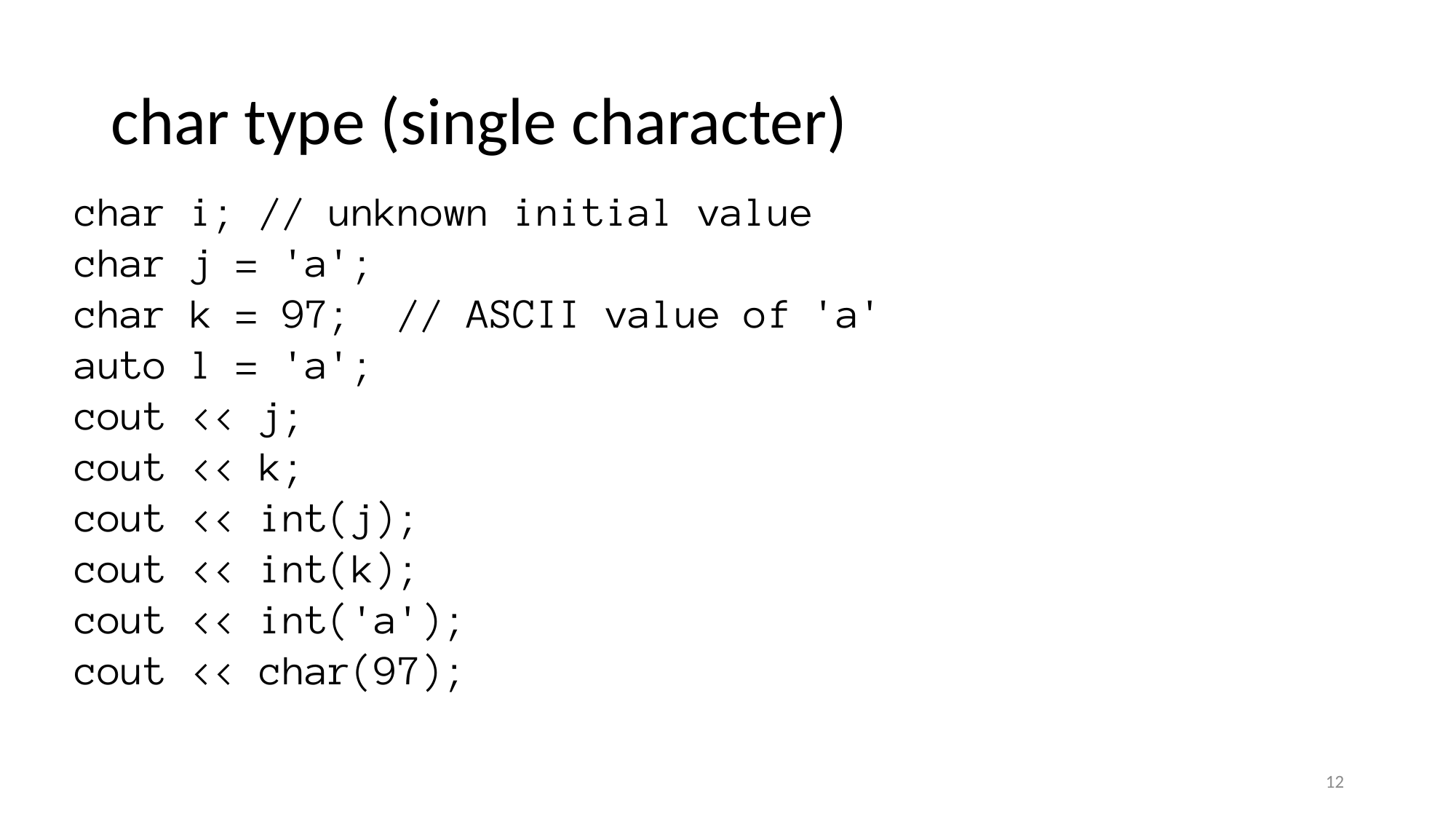

# char type (single character)
char i; // unknown initial value
char j = 'a';
char k = 97;  // ASCII value of 'a'
auto l = 'a';
cout << j;
cout << k;
cout << int(j);
cout << int(k);
cout << int('a');
cout << char(97);
12